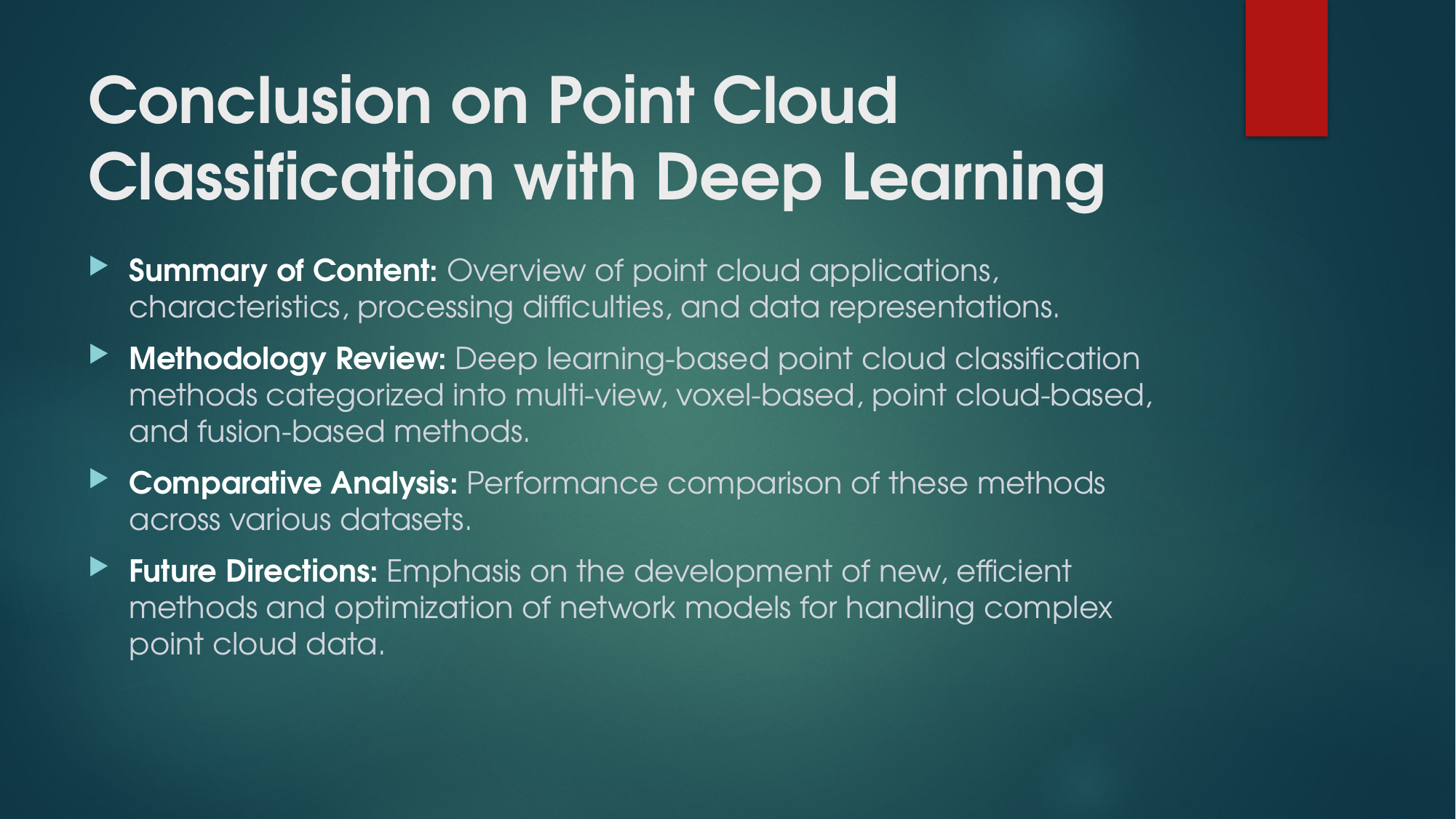

# Conclusion on Point Cloud Classification with Deep Learning

Summary of Content: Overview of point cloud applications, characteristics, processing difficulties, and data representations.
Methodology Review: Deep learning-based point cloud classification methods categorized into multi-view, voxel-based, point cloud-based, and fusion-based methods.
Comparative Analysis: Performance comparison of these methods across various datasets.
Future Directions: Emphasis on the development of new, efficient methods and optimization of network models for handling complex point cloud data.